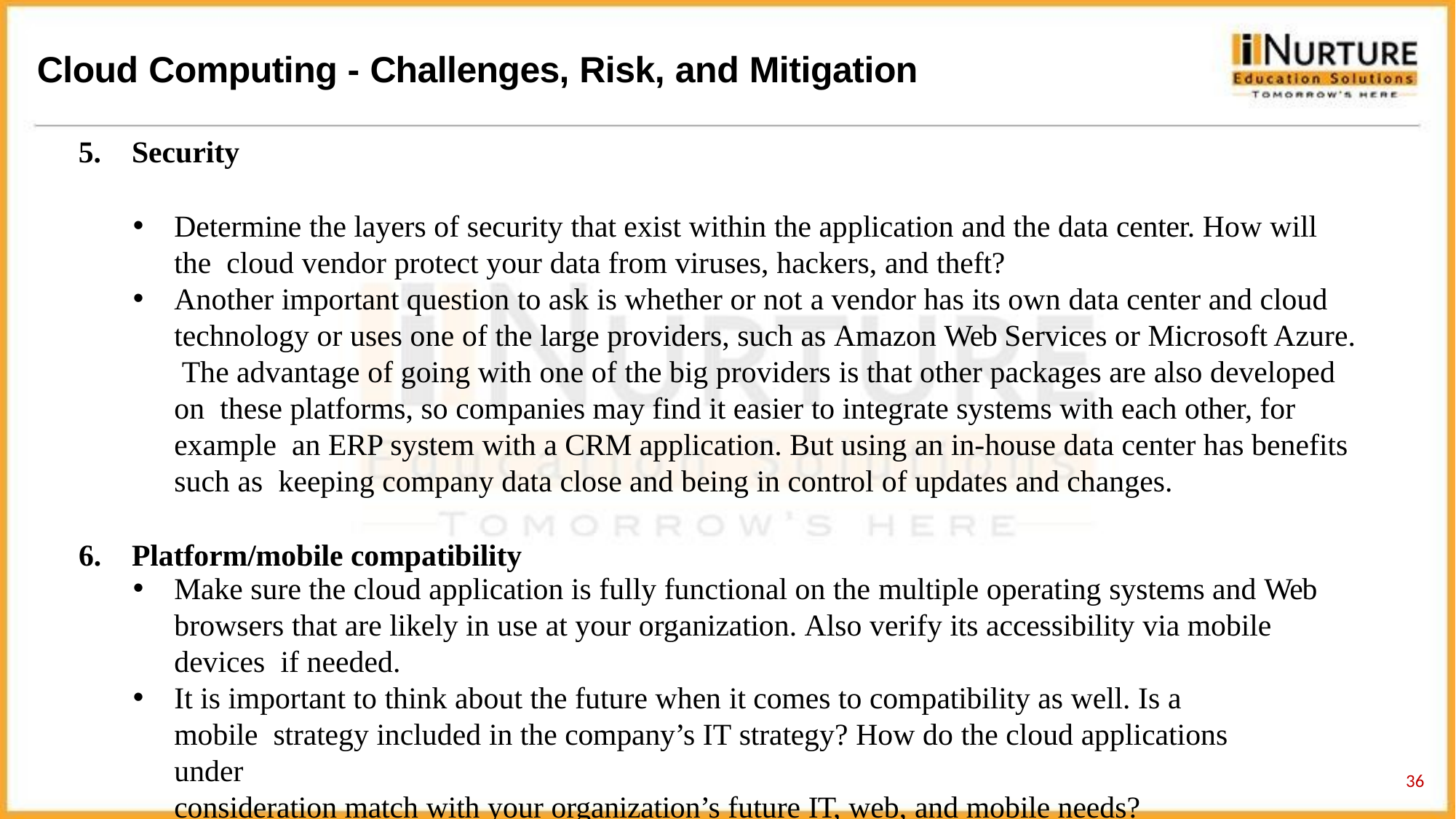

# Cloud Computing - Challenges, Risk, and Mitigation
Security

Determine the layers of security that exist within the application and the data center. How will the  cloud vendor protect your data from viruses, hackers, and theft?
Another important question to ask is whether or not a vendor has its own data center and cloud  technology or uses one of the large providers, such as Amazon Web Services or Microsoft Azure.  The advantage of going with one of the big providers is that other packages are also developed on  these platforms, so companies may find it easier to integrate systems with each other, for example  an ERP system with a CRM application. But using an in-house data center has benefits such as  keeping company data close and being in control of updates and changes.

Platform/mobile compatibility
Make sure the cloud application is fully functional on the multiple operating systems and Web  browsers that are likely in use at your organization. Also verify its accessibility via mobile devices  if needed.
It is important to think about the future when it comes to compatibility as well. Is a mobile  strategy included in the company’s IT strategy? How do the cloud applications under
consideration match with your organization’s future IT, web, and mobile needs?
36